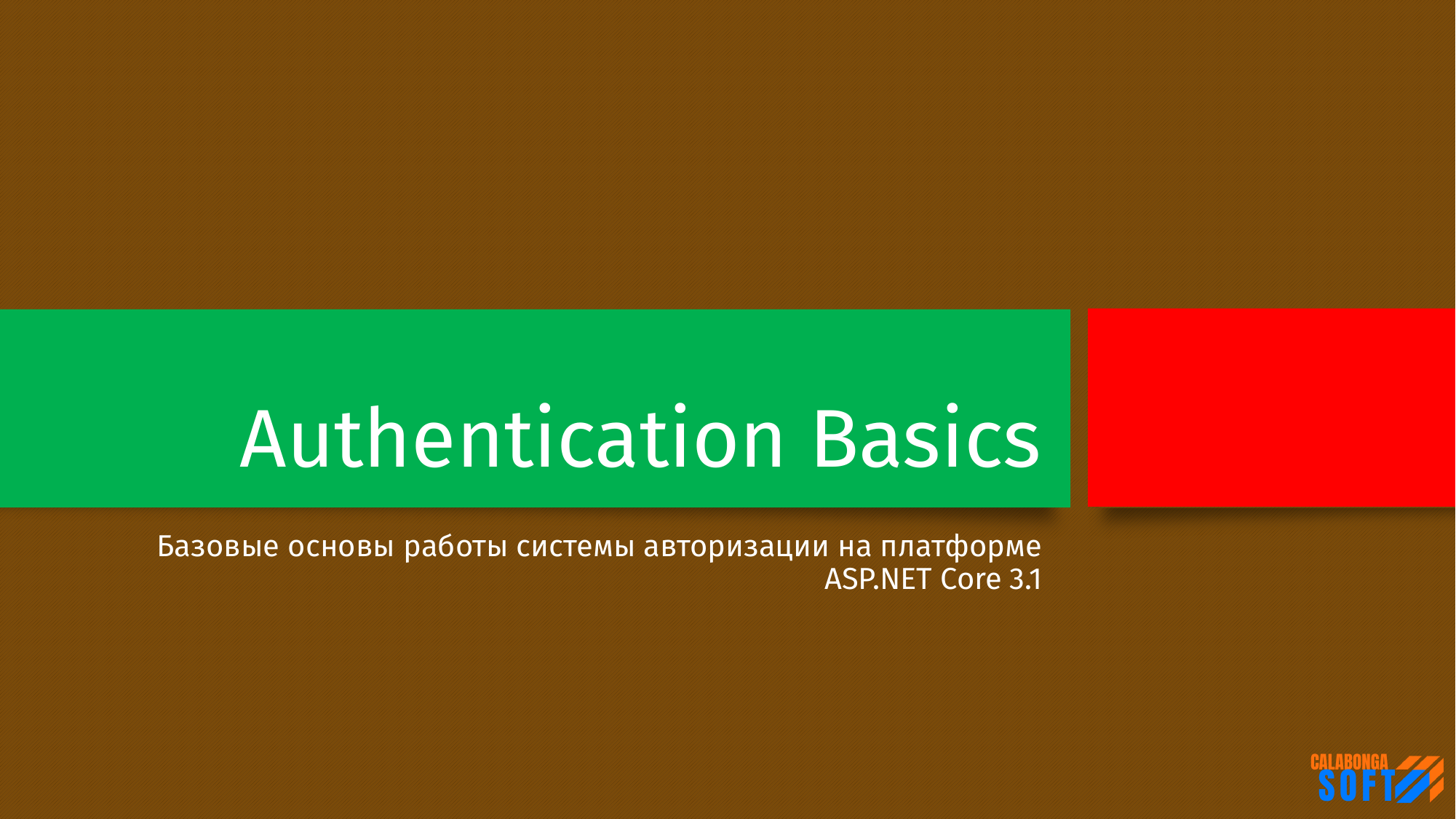

# Authentication Basics
Базовые основы работы системы авторизации на платформе ASP.NET Core 3.1